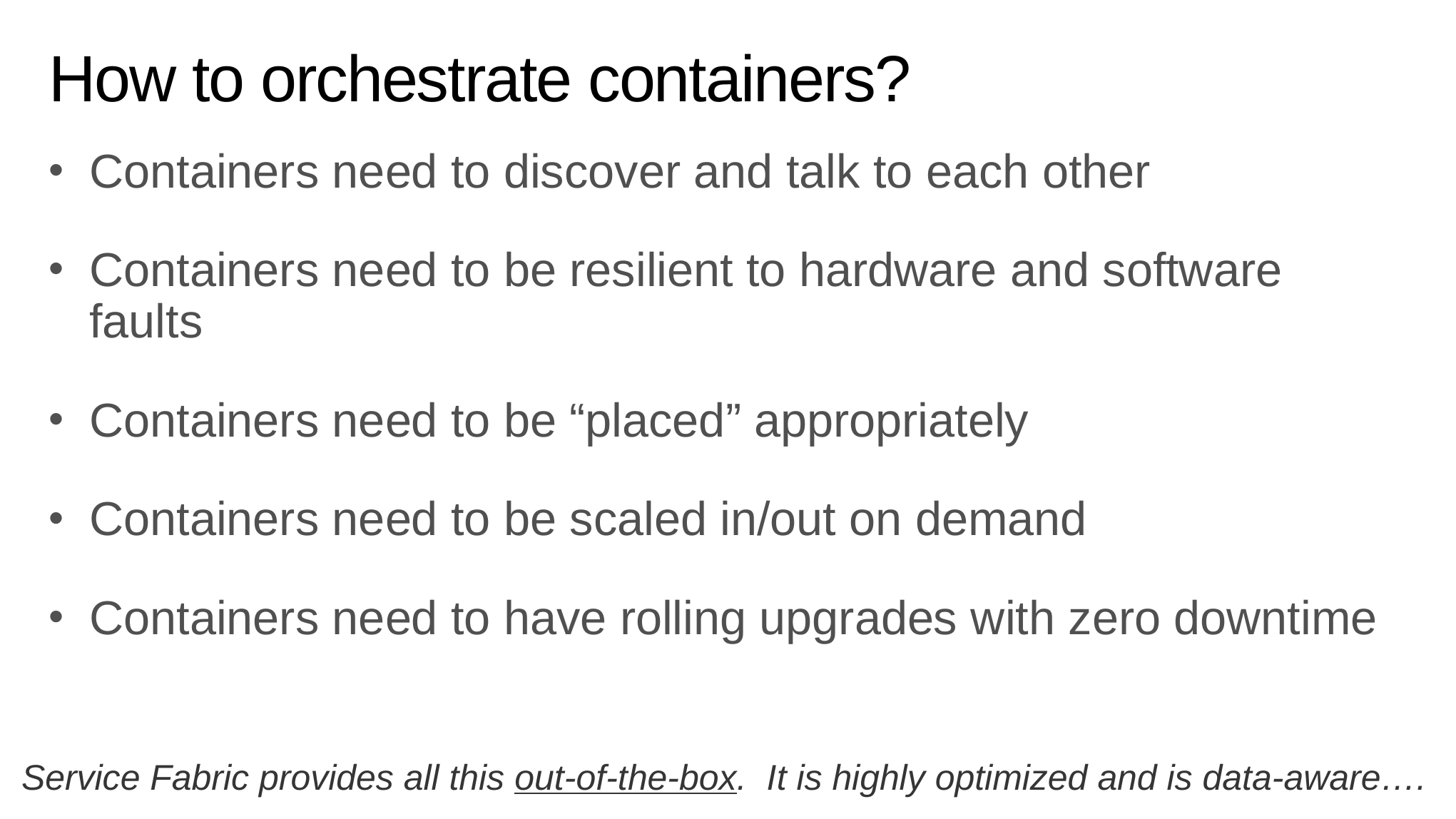

# How to orchestrate containers?
Containers need to discover and talk to each other

Containers need to be resilient to hardware and software faults

Containers need to be “placed” appropriately

Containers need to be scaled in/out on demand

Containers need to have rolling upgrades with zero downtime
Service Fabric provides all this out-of-the-box.  It is highly optimized and is data-aware….